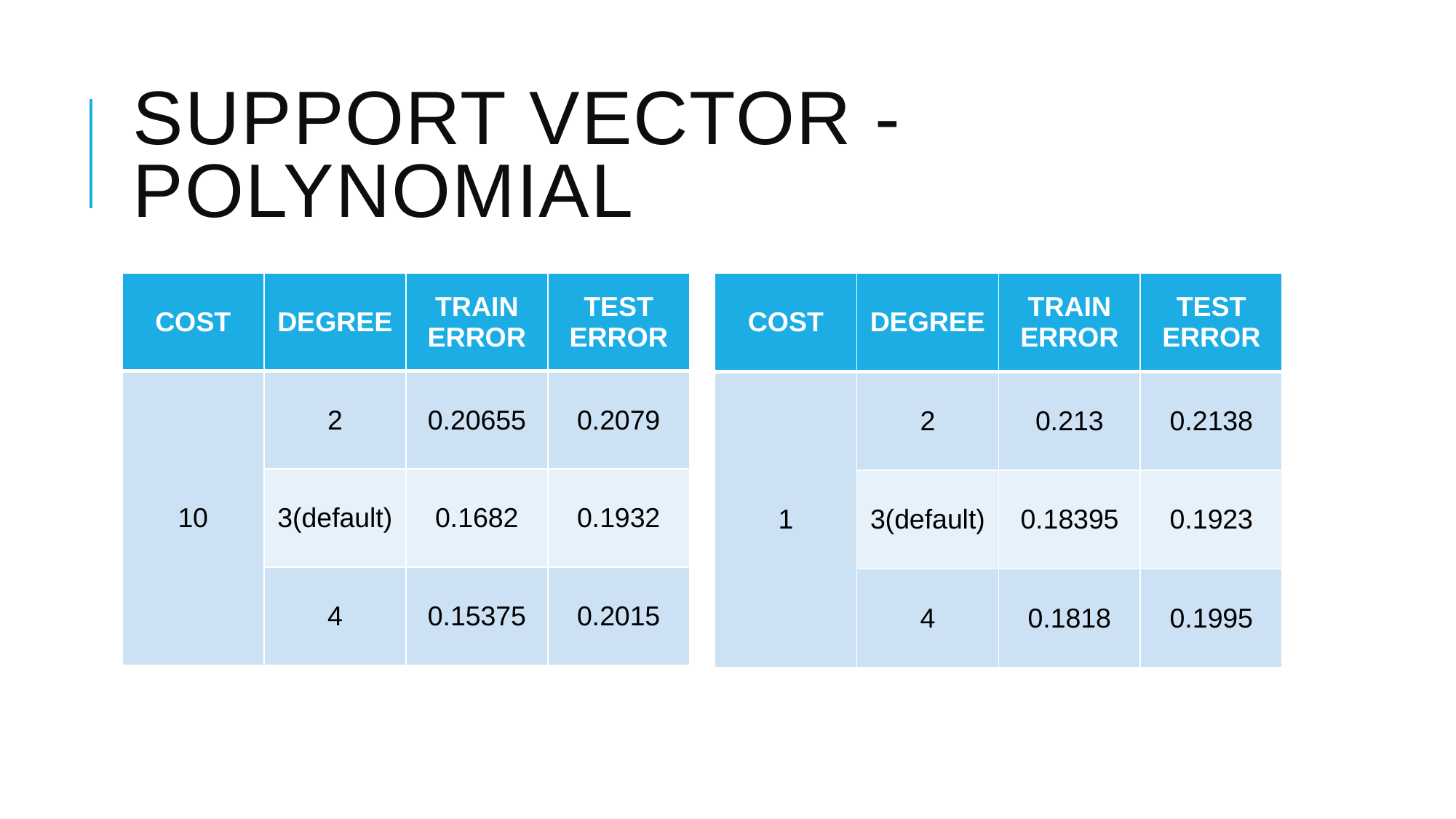

# Support vector - polynomial
| COST | DEGREE | TRAIN ERROR | TEST ERROR |
| --- | --- | --- | --- |
| 10 | 2 | 0.20655 | 0.2079 |
|  | 3(default) | 0.1682 | 0.1932 |
|  | 4 | 0.15375 | 0.2015 |
| COST | DEGREE | TRAIN ERROR | TEST ERROR |
| --- | --- | --- | --- |
| 1 | 2 | 0.213 | 0.2138 |
|  | 3(default) | 0.18395 | 0.1923 |
|  | 4 | 0.1818 | 0.1995 |